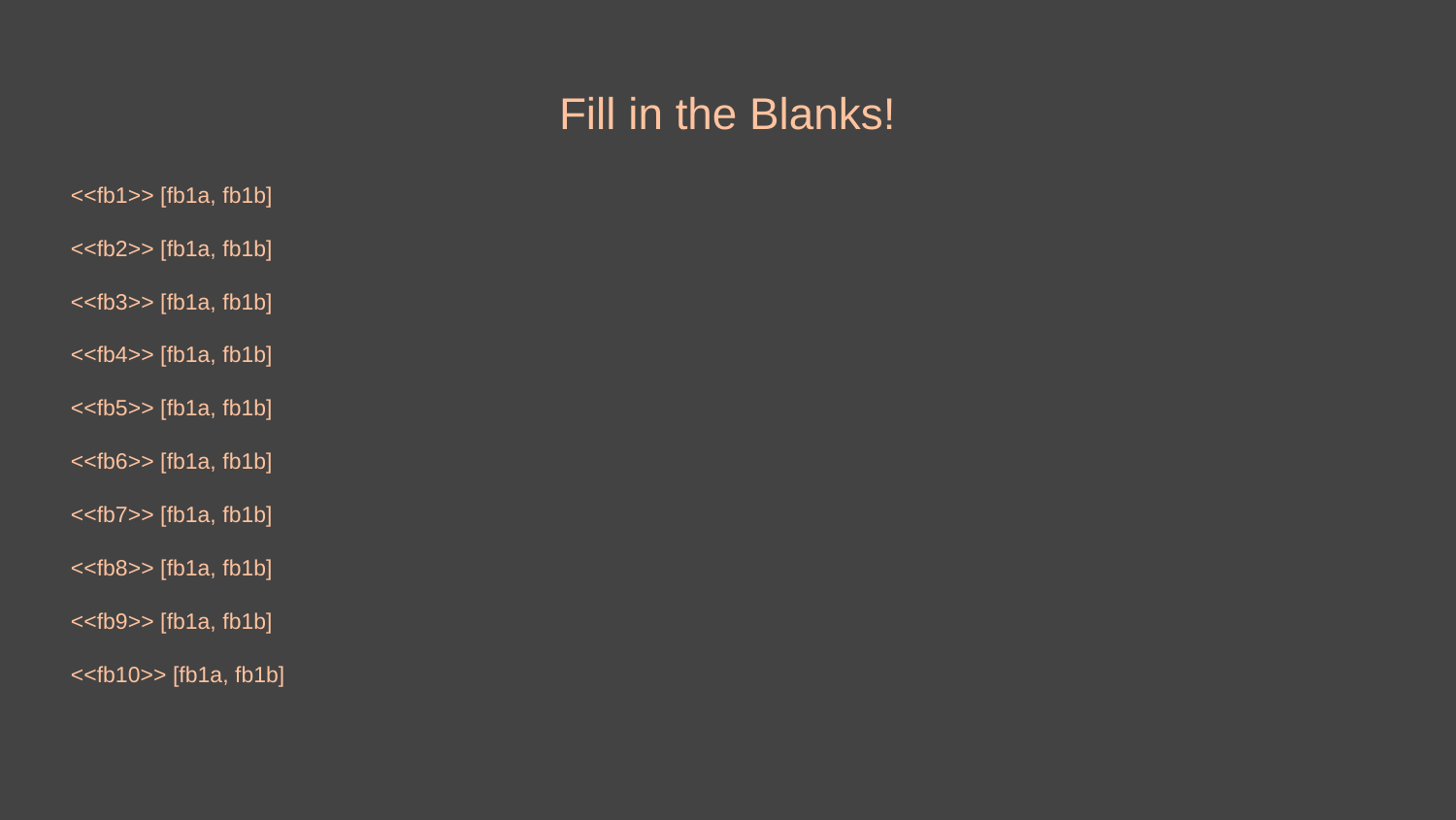

Fill in the Blanks!
<<fb1>> [fb1a, fb1b]

<<fb2>> [fb1a, fb1b]

<<fb3>> [fb1a, fb1b]

<<fb4>> [fb1a, fb1b]

<<fb5>> [fb1a, fb1b]

<<fb6>> [fb1a, fb1b]

<<fb7>> [fb1a, fb1b]

<<fb8>> [fb1a, fb1b]

<<fb9>> [fb1a, fb1b]

<<fb10>> [fb1a, fb1b]